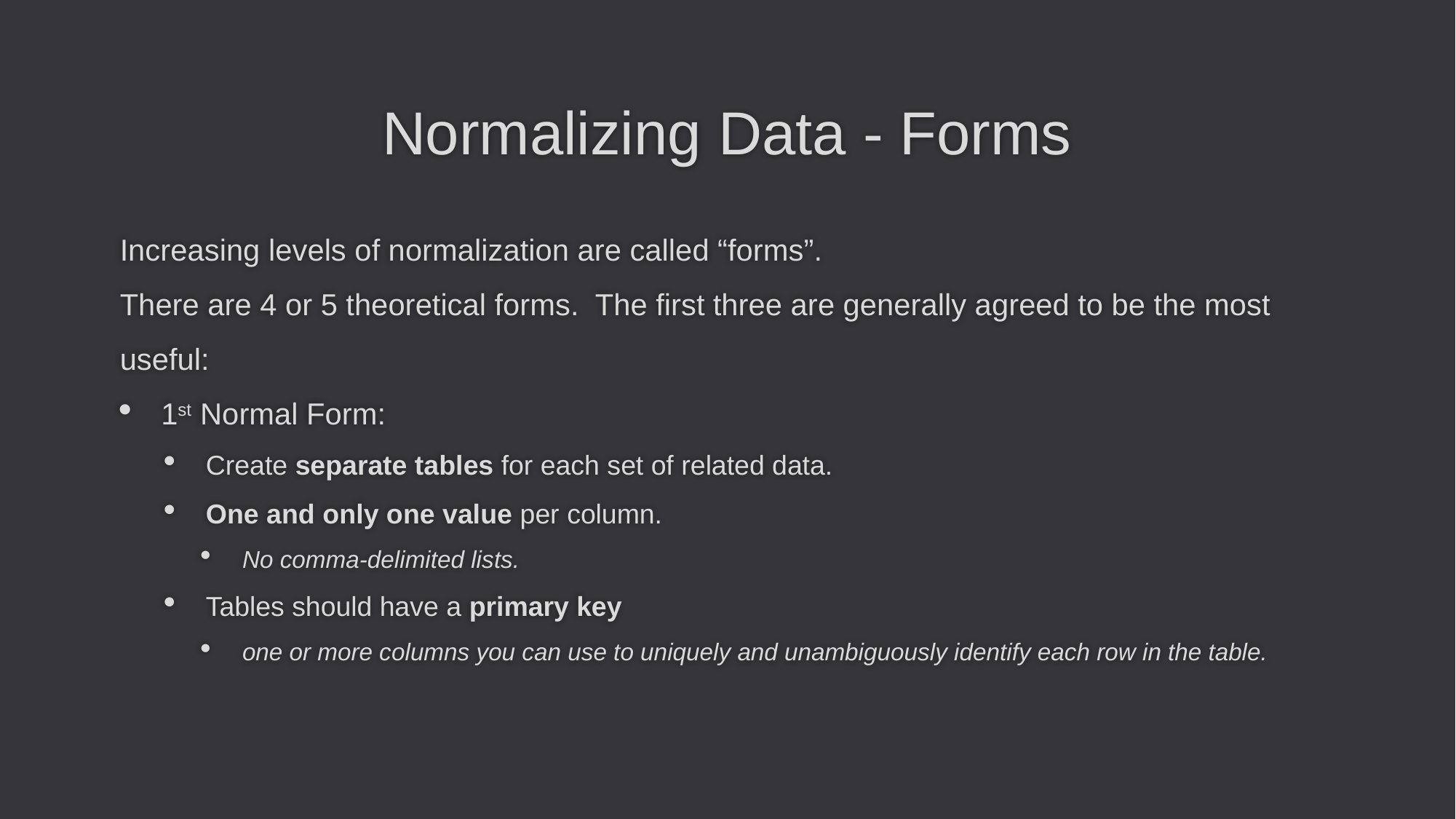

# Normalizing Data - Forms
Increasing levels of normalization are called “forms”.
There are 4 or 5 theoretical forms.  The first three are generally agreed to be the most useful:
1st Normal Form:
Create separate tables for each set of related data.
One and only one value per column.
No comma-delimited lists.
Tables should have a primary key
one or more columns you can use to uniquely and unambiguously identify each row in the table.